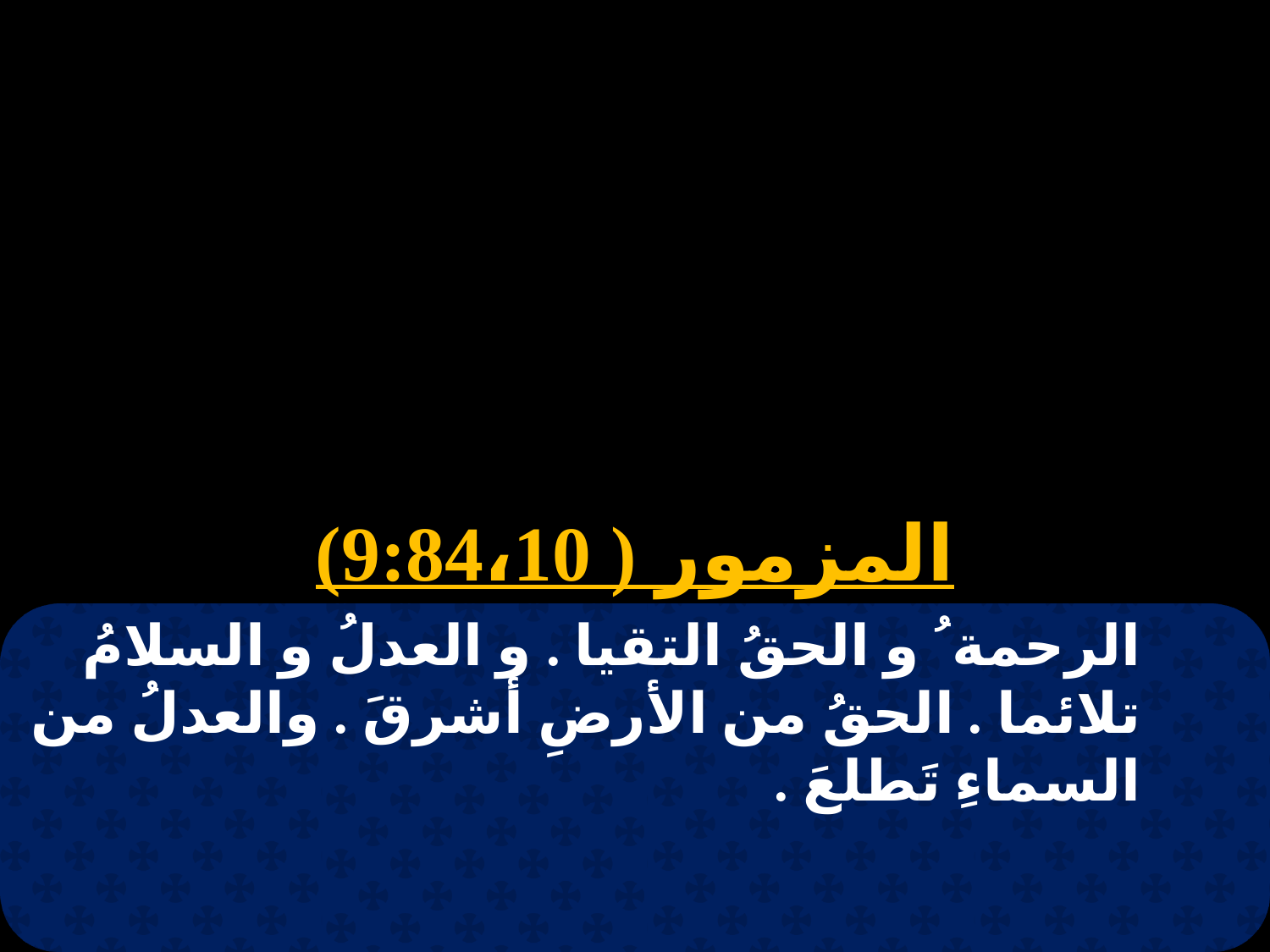

المزمور ( 9:84،10)
الرحمة ُ و الحقُ التقيا . و العدلُ و السلامُ تلائما . الحقُ من الأرضِ أشرقَ . والعدلُ من السماءِ تَطلعَ .